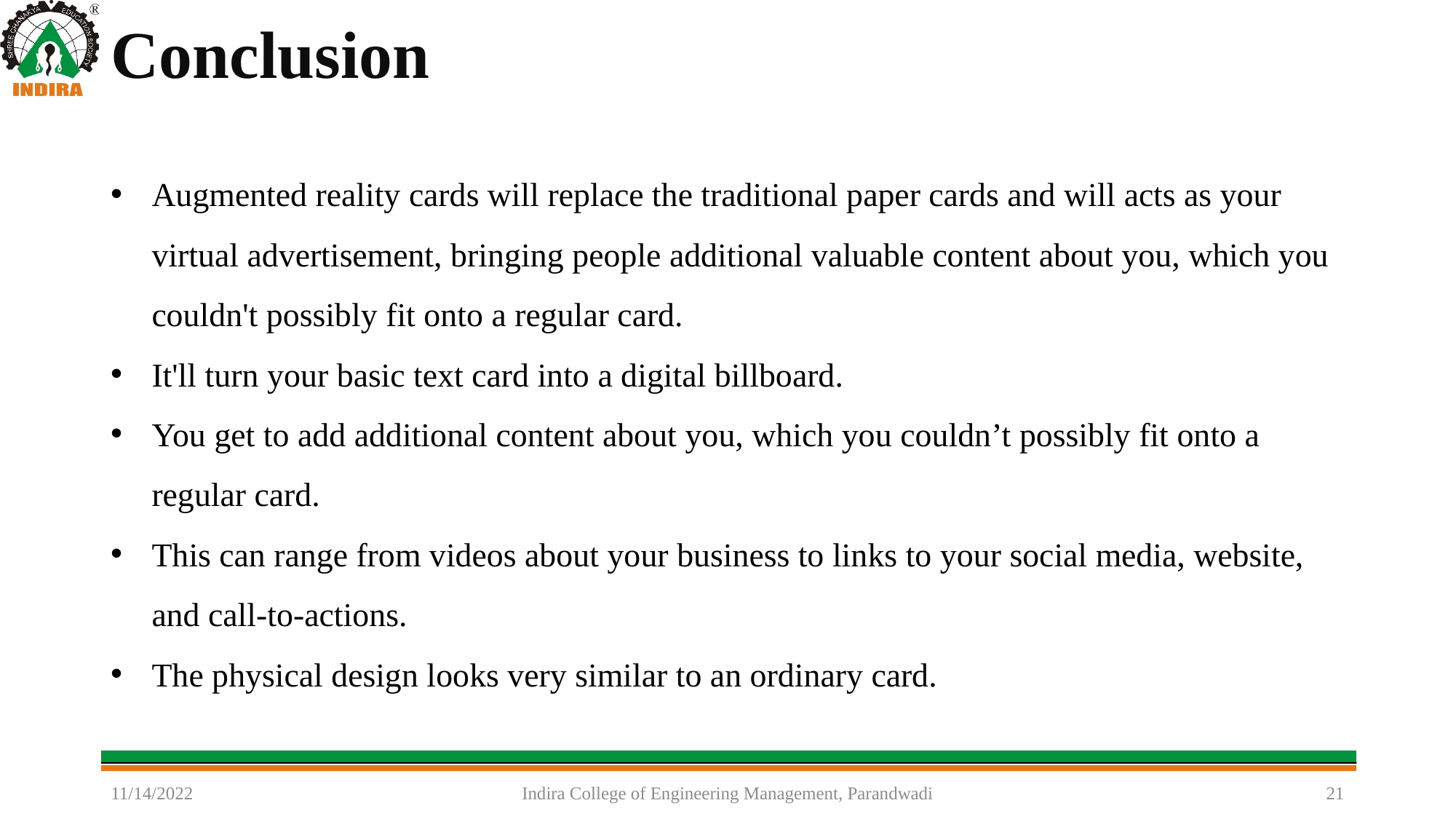

# Conclusion
Augmented reality cards will replace the traditional paper cards and will acts as your virtual advertisement, bringing people additional valuable content about you, which you couldn't possibly fit onto a regular card.
It'll turn your basic text card into a digital billboard.
You get to add additional content about you, which you couldn’t possibly fit onto a regular card.
This can range from videos about your business to links to your social media, website, and call-to-actions.
The physical design looks very similar to an ordinary card.
11/14/2022
Indira College of Engineering Management, Parandwadi
21